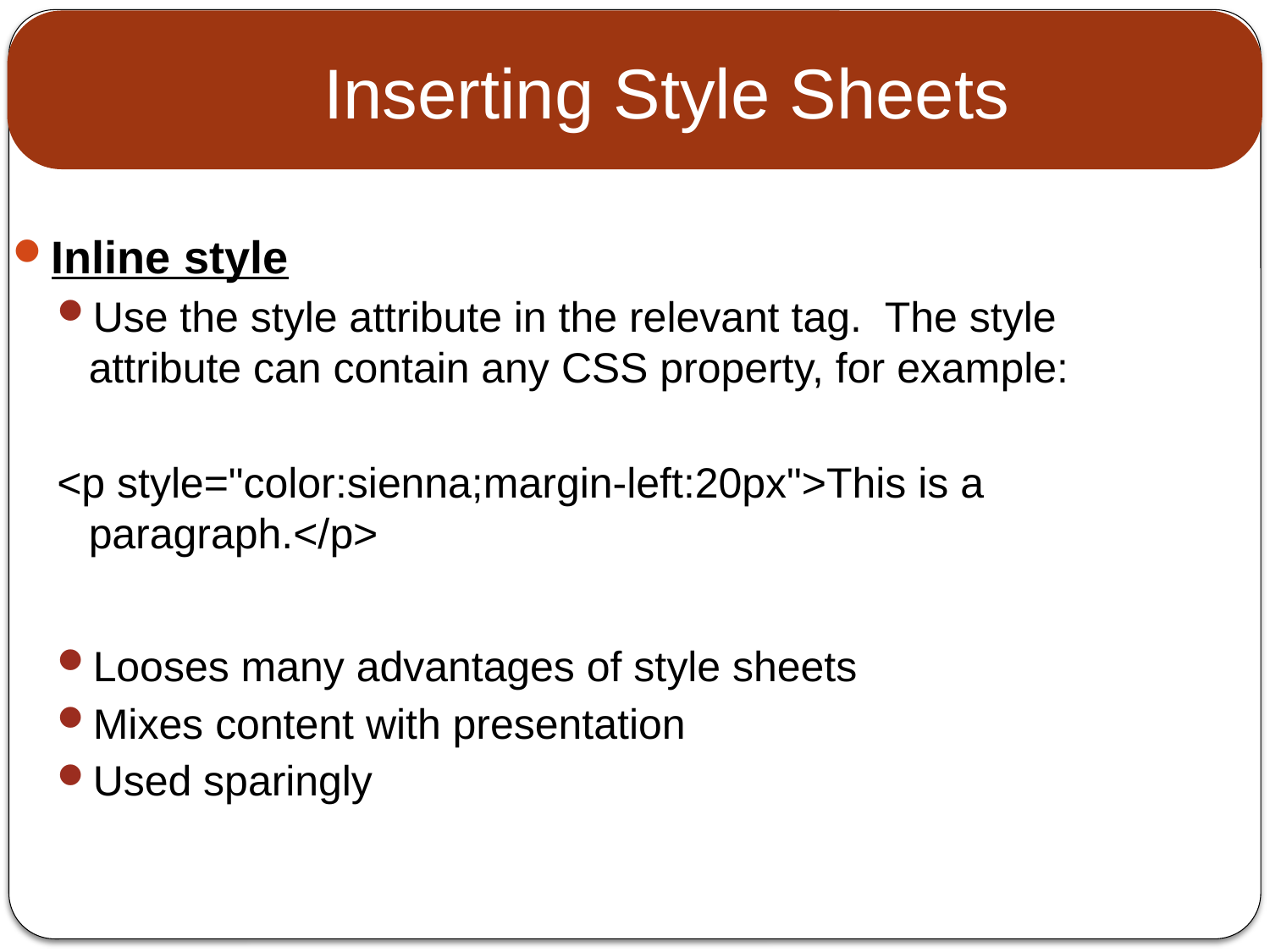

# Inserting Style Sheets
Inline style
Use the style attribute in the relevant tag.  The style attribute can contain any CSS property, for example:

<p style="color:sienna;margin-left:20px">This is a paragraph.</p>

Looses many advantages of style sheets
Mixes content with presentation
Used sparingly